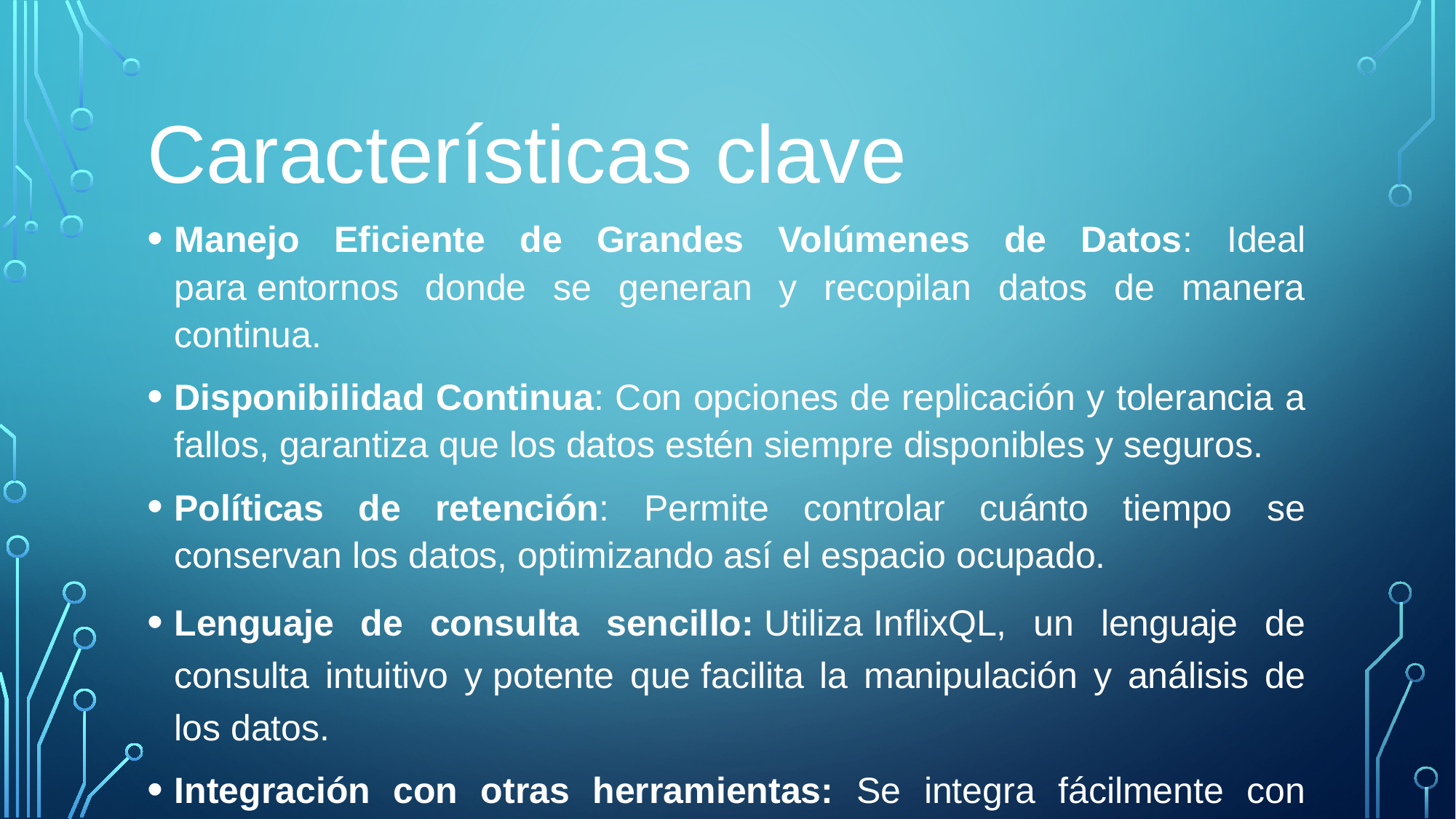

Características clave
Manejo Eficiente de Grandes Volúmenes de Datos: Ideal para entornos donde se generan y recopilan datos de manera continua.
Disponibilidad Continua: Con opciones de replicación y tolerancia a fallos, garantiza que los datos estén siempre disponibles y seguros.
Políticas de retención: Permite controlar cuánto tiempo se conservan los datos, optimizando así el espacio ocupado.
Lenguaje de consulta sencillo: Utiliza InflixQL, un lenguaje de consulta intuitivo y potente que facilita la manipulación y análisis de los datos.
Integración con otras herramientas: Se integra fácilmente con herramientas de visualización y monitorzación como Grafana y Telegraf.